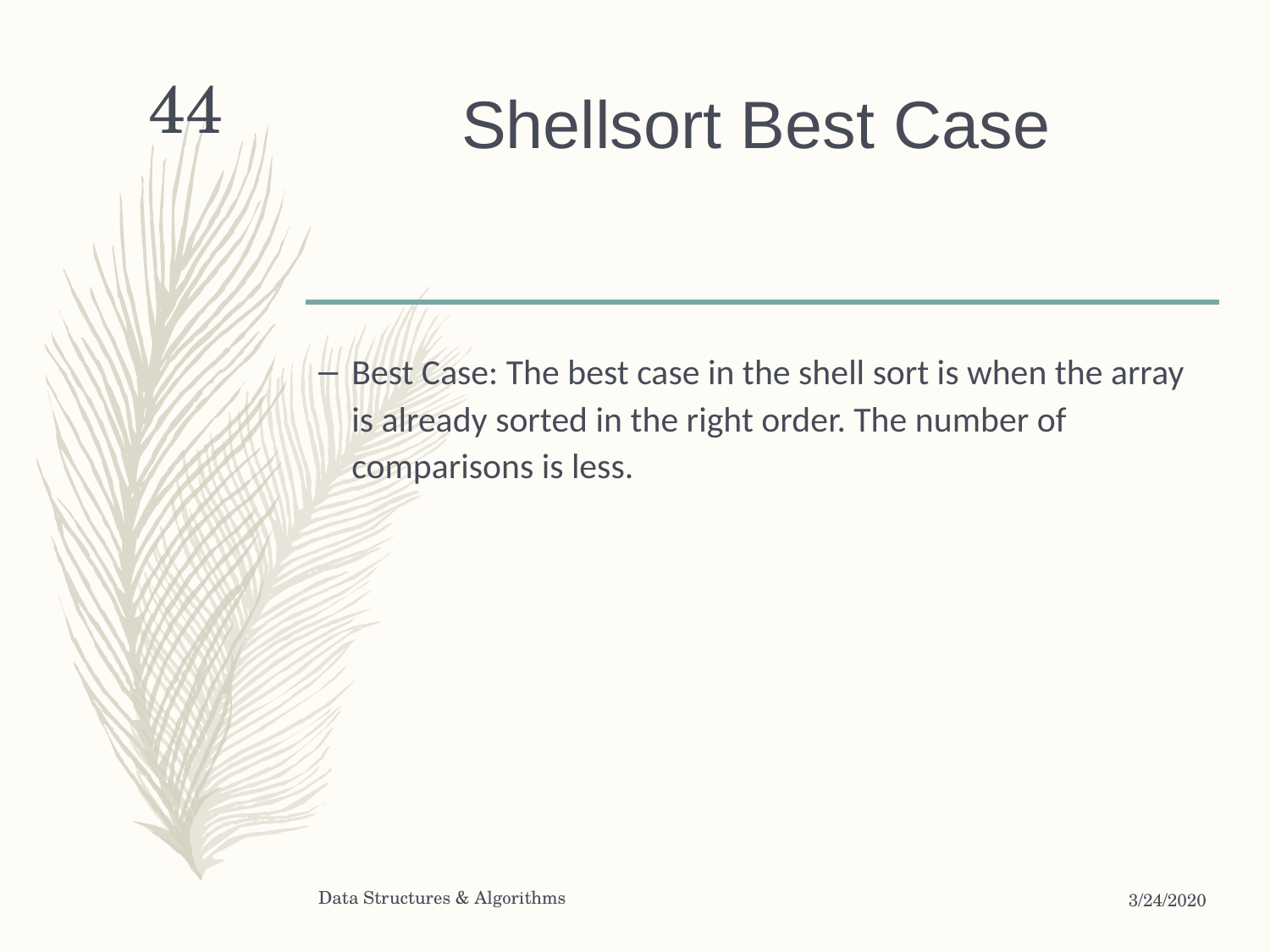

# Shellsort Best Case
44
Best Case: The best case in the shell sort is when the array is already sorted in the right order. The number of comparisons is less.
Data Structures & Algorithms
3/24/2020